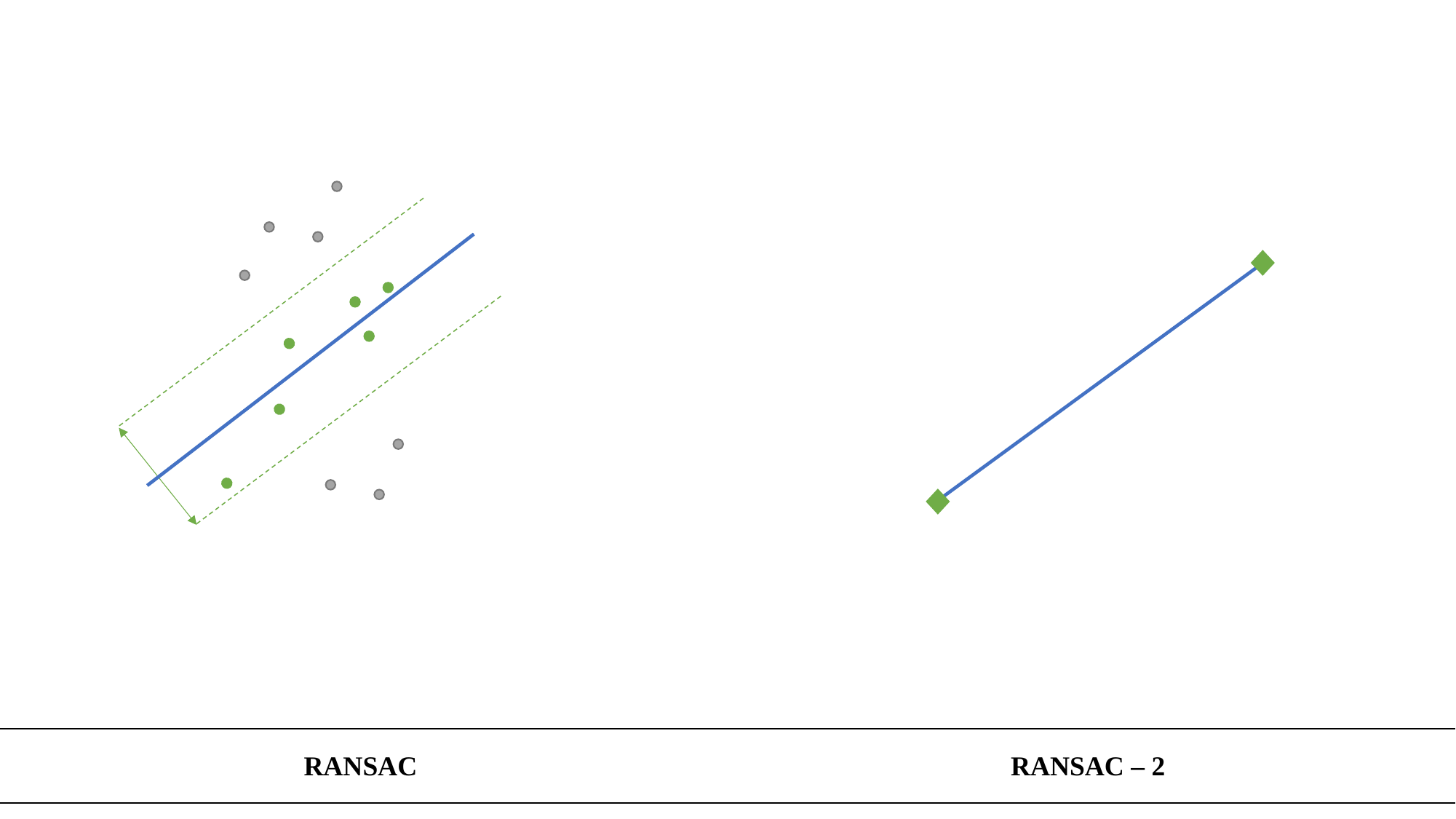

| RANSAC | RANSAC – 2 |
| --- | --- |